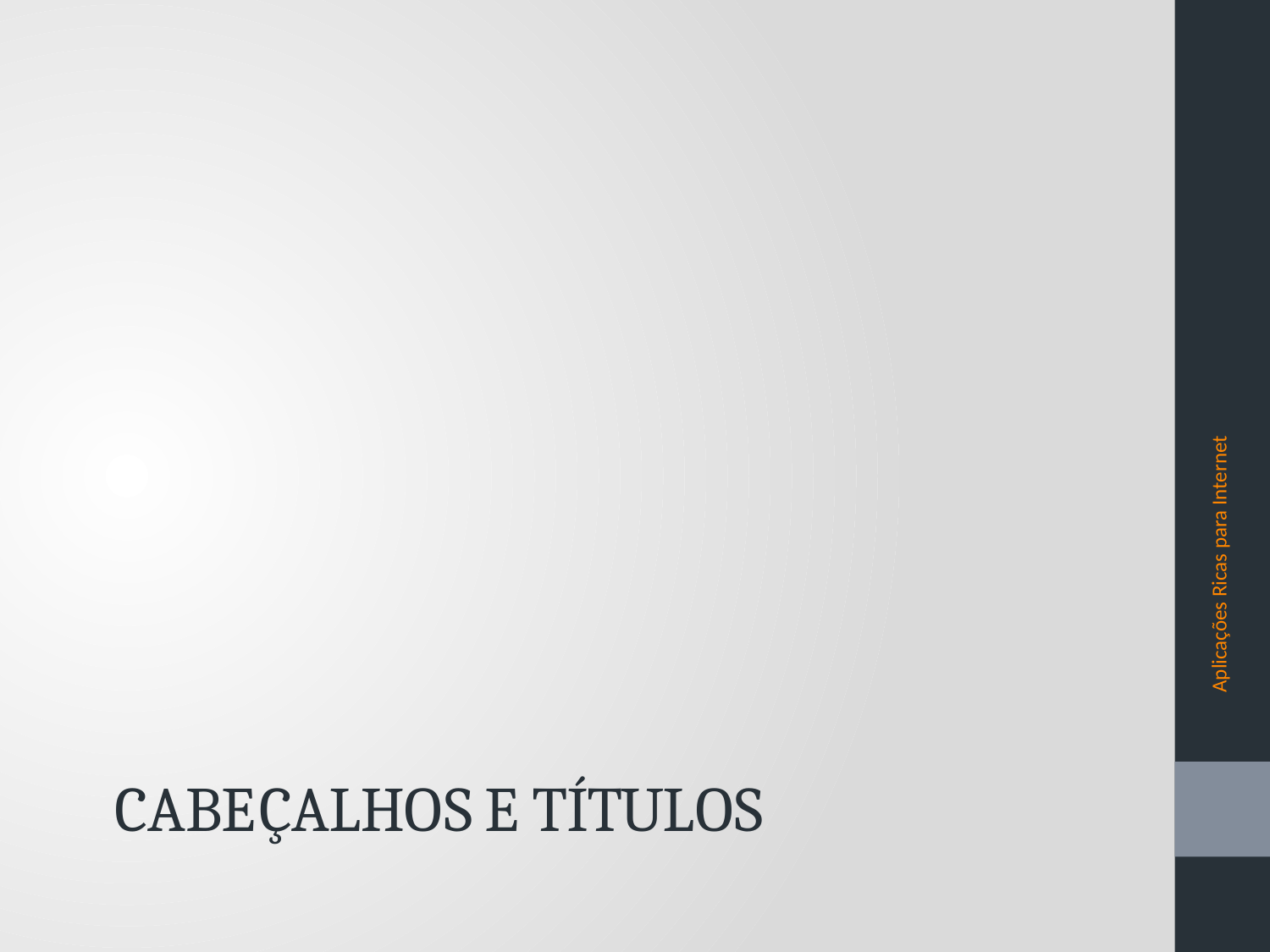

Aplicações Ricas para Internet
# Cabeçalhos e Títulos